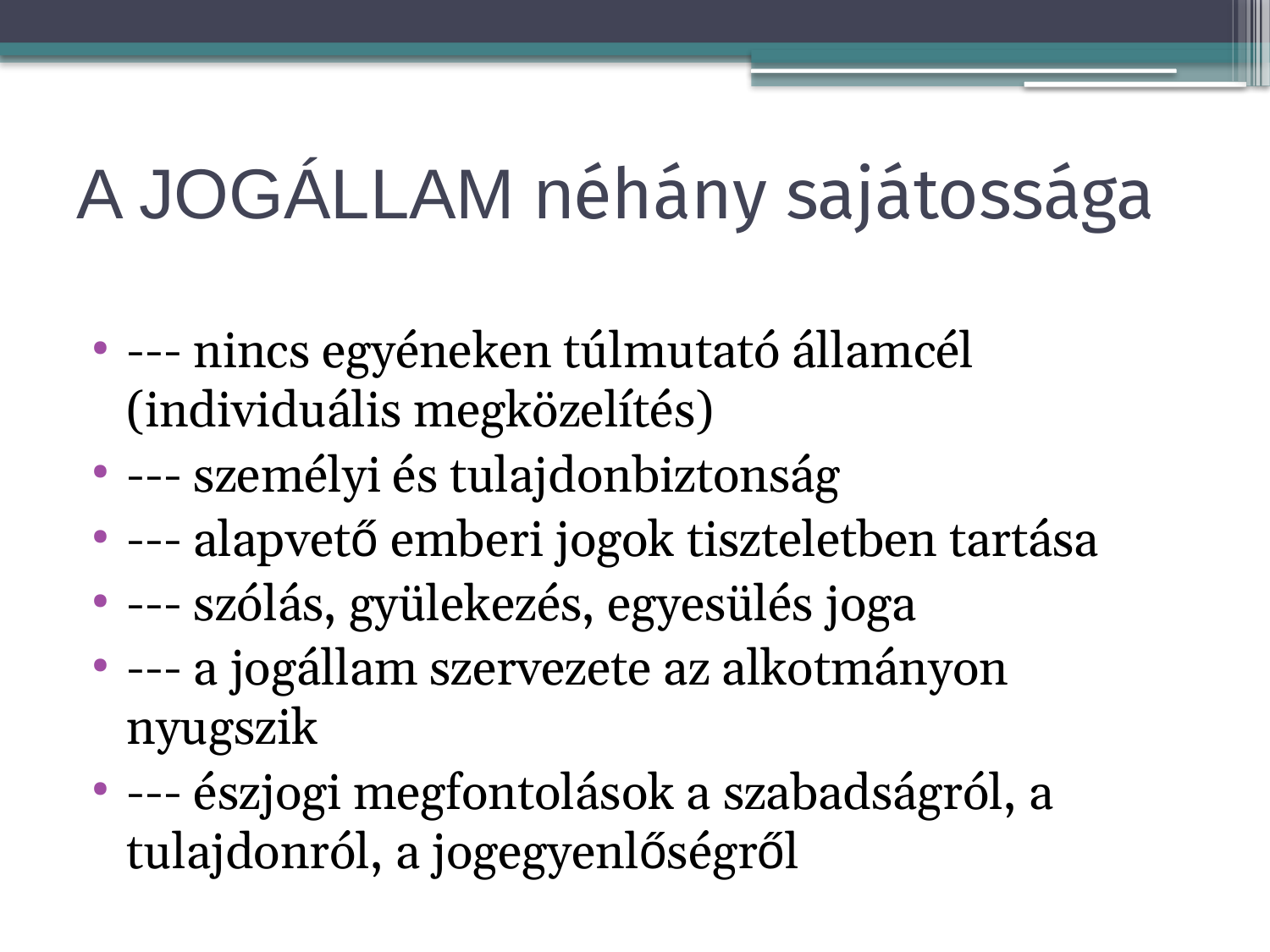

# A JOGÁLLAM néhány sajátossága
--- nincs egyéneken túlmutató államcél (individuális megközelítés)
--- személyi és tulajdonbiztonság
--- alapvető emberi jogok tiszteletben tartása
--- szólás, gyülekezés, egyesülés joga
--- a jogállam szervezete az alkotmányon nyugszik
--- észjogi megfontolások a szabadságról, a tulajdonról, a jogegyenlőségről